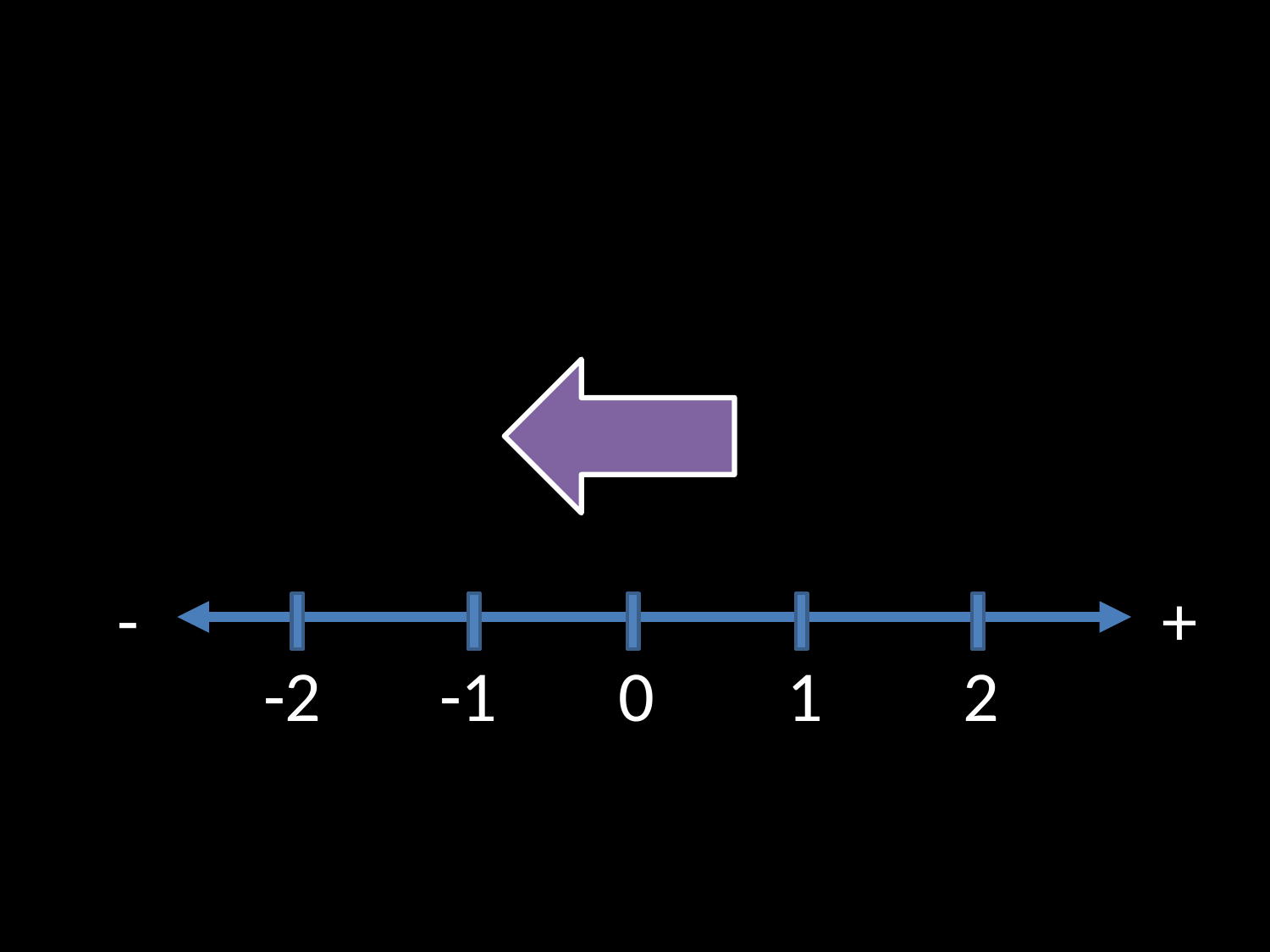

-
+

-2
-1
0
1
2